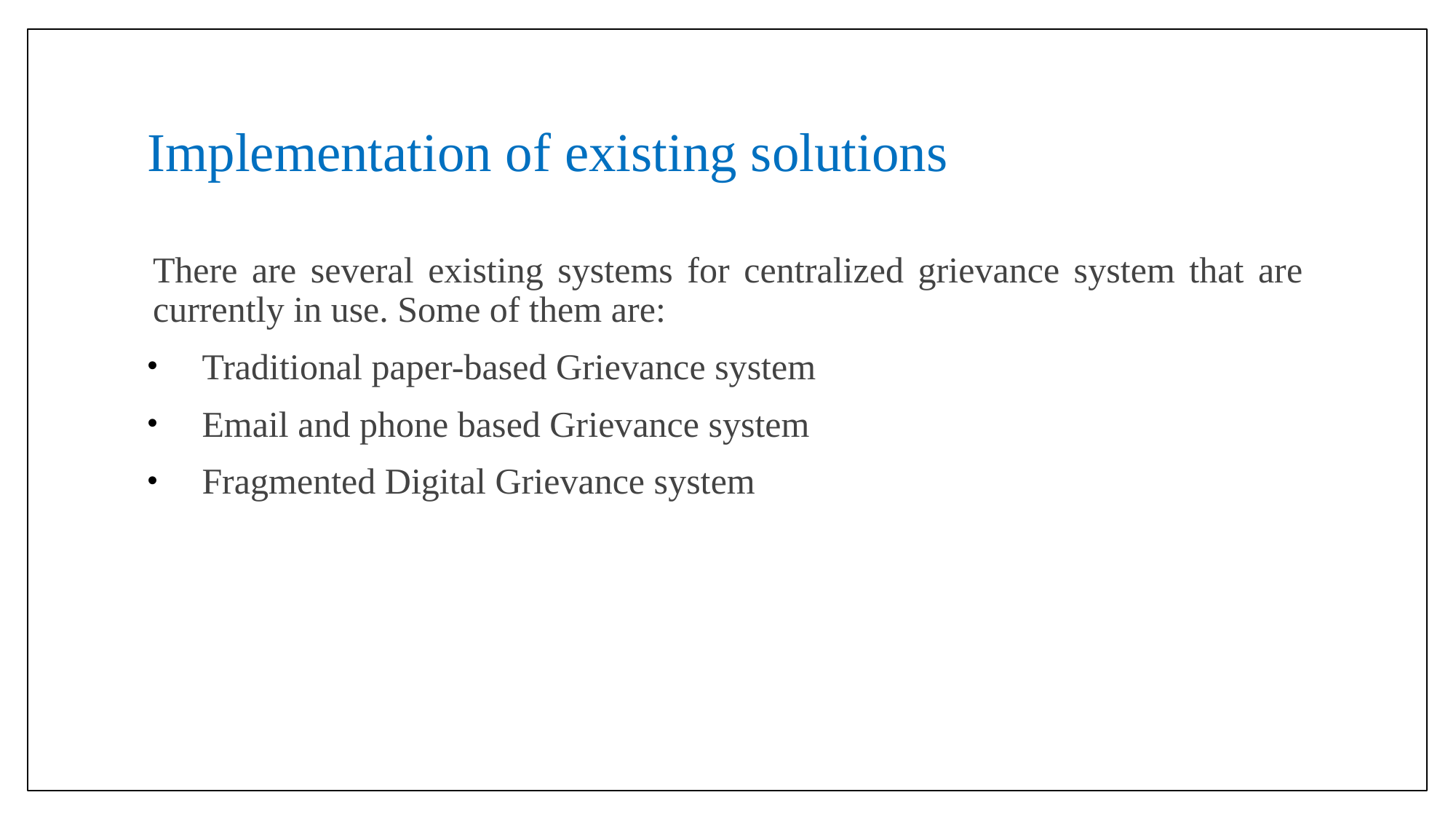

# Implementation of existing solutions
There are several existing systems for centralized grievance system that are currently in use. Some of them are:
Traditional paper-based Grievance system
Email and phone based Grievance system
Fragmented Digital Grievance system